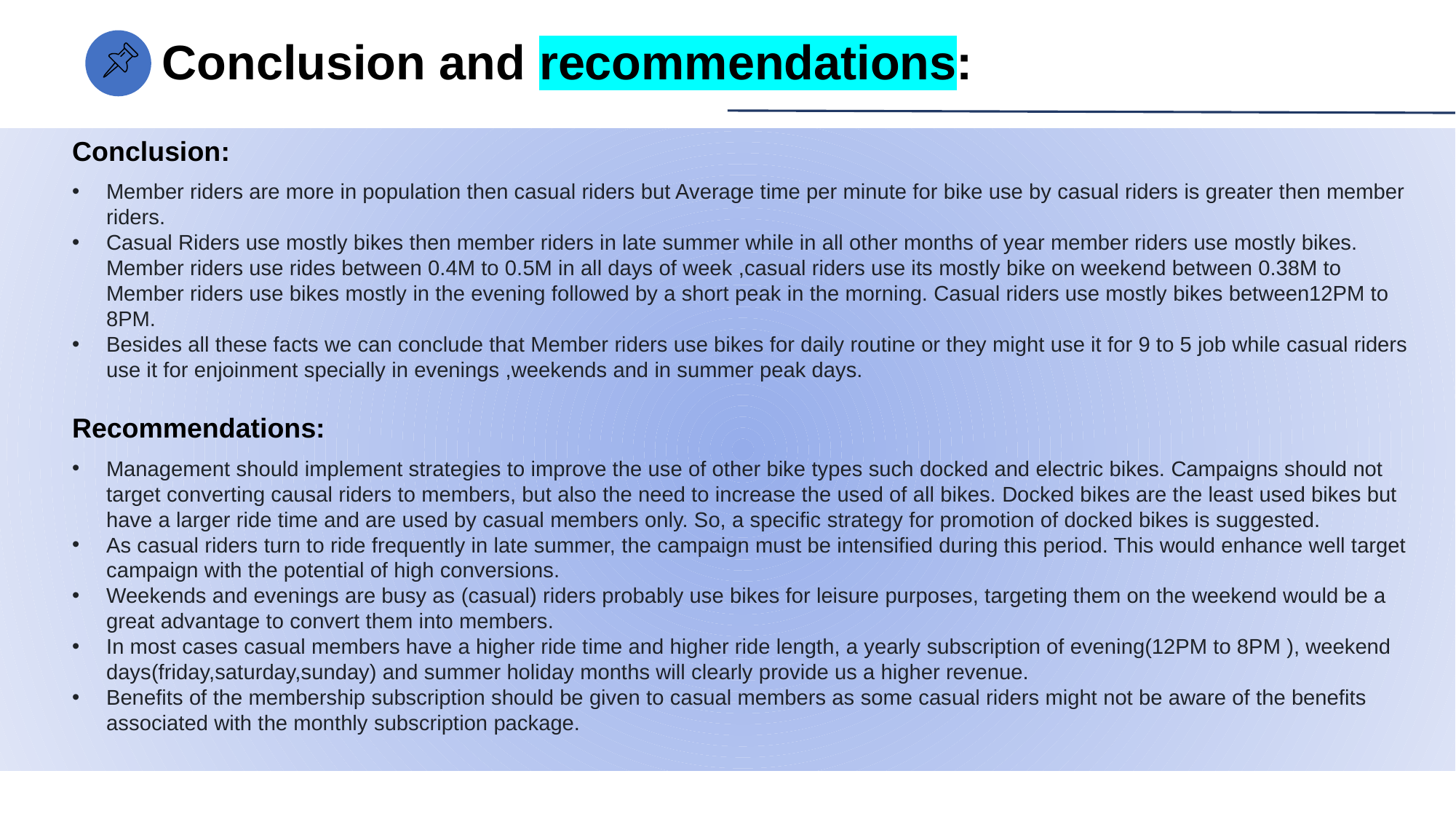

Conclusion and recommendations:

Conclusion:

Member riders are more in population then casual riders but Average time per minute for bike use by casual riders is greater then member riders.
Casual Riders use mostly bikes then member riders in late summer while in all other months of year member riders use mostly bikes. Member riders use rides between 0.4M to 0.5M in all days of week ,casual riders use its mostly bike on weekend between 0.38M to Member riders use bikes mostly in the evening followed by a short peak in the morning. Casual riders use mostly bikes between12PM to 8PM.
Besides all these facts we can conclude that Member riders use bikes for daily routine or they might use it for 9 to 5 job while casual riders use it for enjoinment specially in evenings ,weekends and in summer peak days.

Recommendations:
Management should implement strategies to improve the use of other bike types such docked and electric bikes. Campaigns should not target converting causal riders to members, but also the need to increase the used of all bikes. Docked bikes are the least used bikes but have a larger ride time and are used by casual members only. So, a specific strategy for promotion of docked bikes is suggested.
As casual riders turn to ride frequently in late summer, the campaign must be intensified during this period. This would enhance well target campaign with the potential of high conversions.
Weekends and evenings are busy as (casual) riders probably use bikes for leisure purposes, targeting them on the weekend would be a great advantage to convert them into members.
In most cases casual members have a higher ride time and higher ride length, a yearly subscription of evening(12PM to 8PM ), weekend days(friday,saturday,sunday) and summer holiday months will clearly provide us a higher revenue.
Benefits of the membership subscription should be given to casual members as some casual riders might not be aware of the benefits associated with the monthly subscription package.